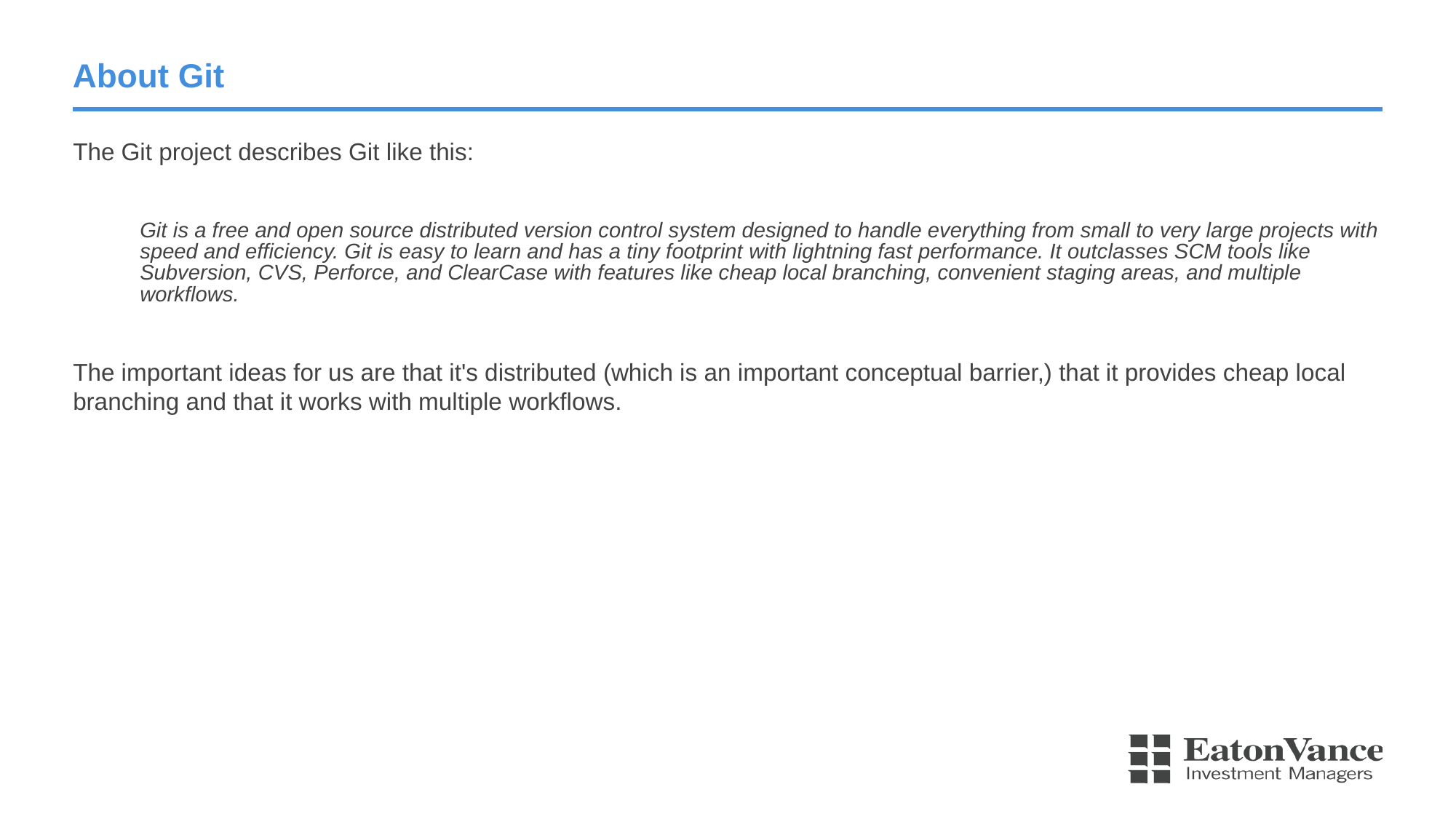

# About Git
The Git project describes Git like this:

Git is a free and open source distributed version control system designed to handle everything from small to very large projects with speed and efficiency. Git is easy to learn and has a tiny footprint with lightning fast performance. It outclasses SCM tools like Subversion, CVS, Perforce, and ClearCase with features like cheap local branching, convenient staging areas, and multiple workflows.

The important ideas for us are that it's distributed (which is an important conceptual barrier,) that it provides cheap local branching and that it works with multiple workflows.